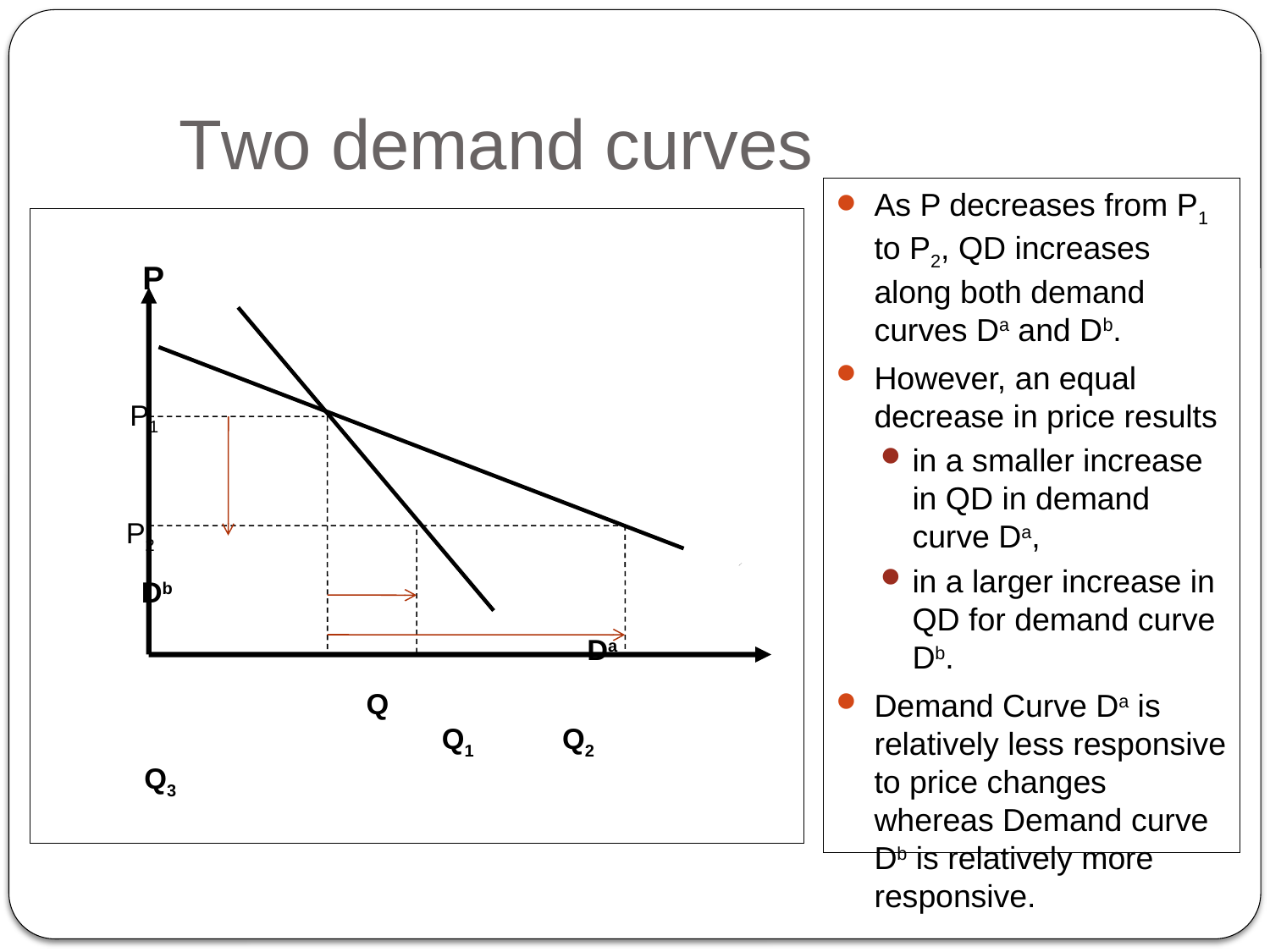

# Two demand curves
As P decreases from P1 to P2, QD increases along both demand curves Da and Db.
However, an equal decrease in price results
in a smaller increase in QD in demand curve Da,
in a larger increase in QD for demand curve Db.
Demand Curve Da is relatively less responsive to price changes whereas Demand curve Db is relatively more responsive.

	      P

	           P1

	          P2
	                                                                                                                                                                                                       Db

	                                                                                                                                   Da
                                                                                                                                                      	                                                                                					                                 Q
                                            Q1           Q2                                Q3